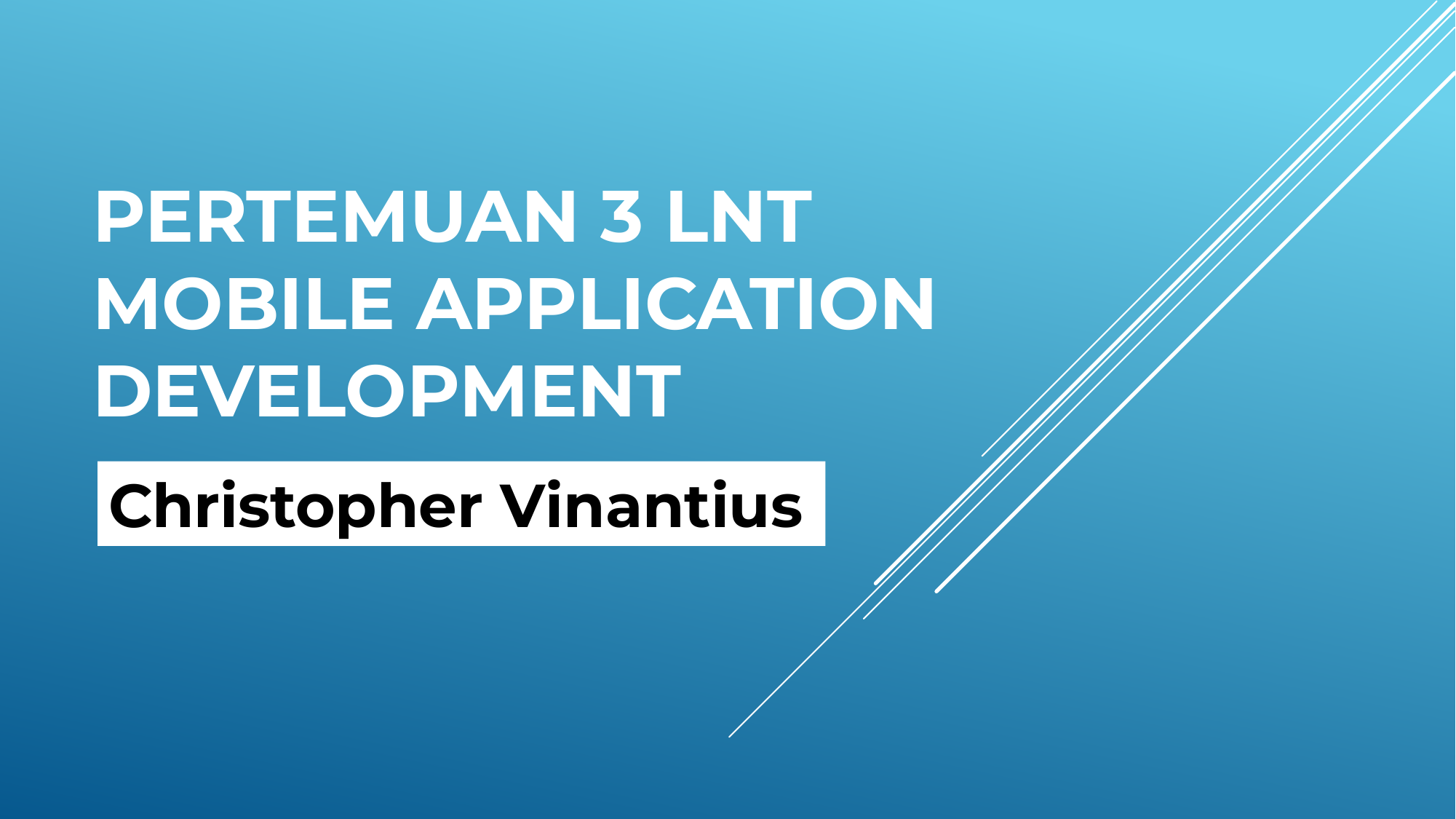

# PERTEMUAN 3 LnT MOBILE APPLICATION DEVELOPMENT
Christopher Vinantius